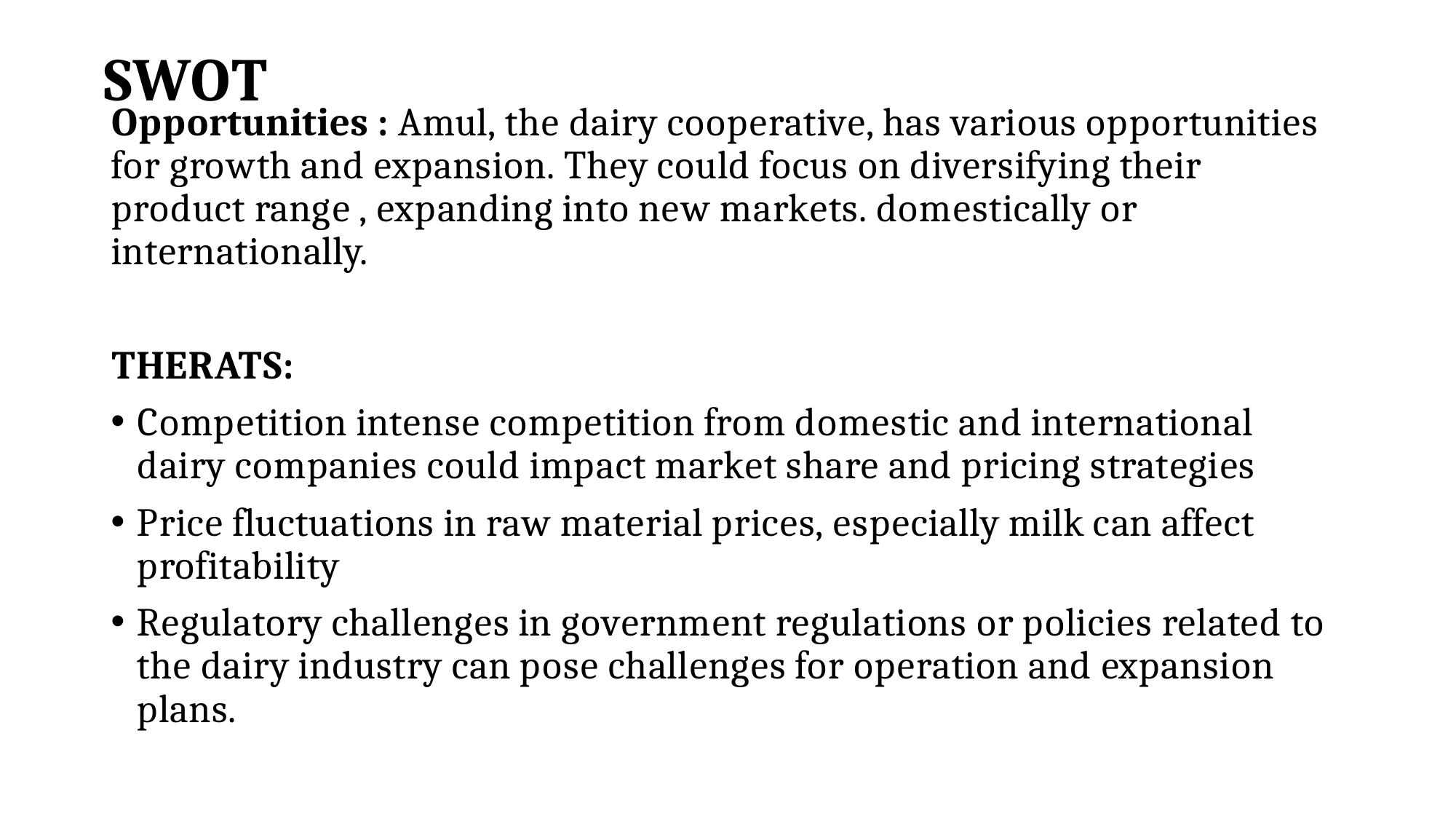

# SWOT
Opportunities : Amul, the dairy cooperative, has various opportunities for growth and expansion. They could focus on diversifying their product range , expanding into new markets. domestically or internationally.

THERATS:
Competition intense competition from domestic and international dairy companies could impact market share and pricing strategies
Price fluctuations in raw material prices, especially milk can affect profitability
Regulatory challenges in government regulations or policies related to the dairy industry can pose challenges for operation and expansion plans.